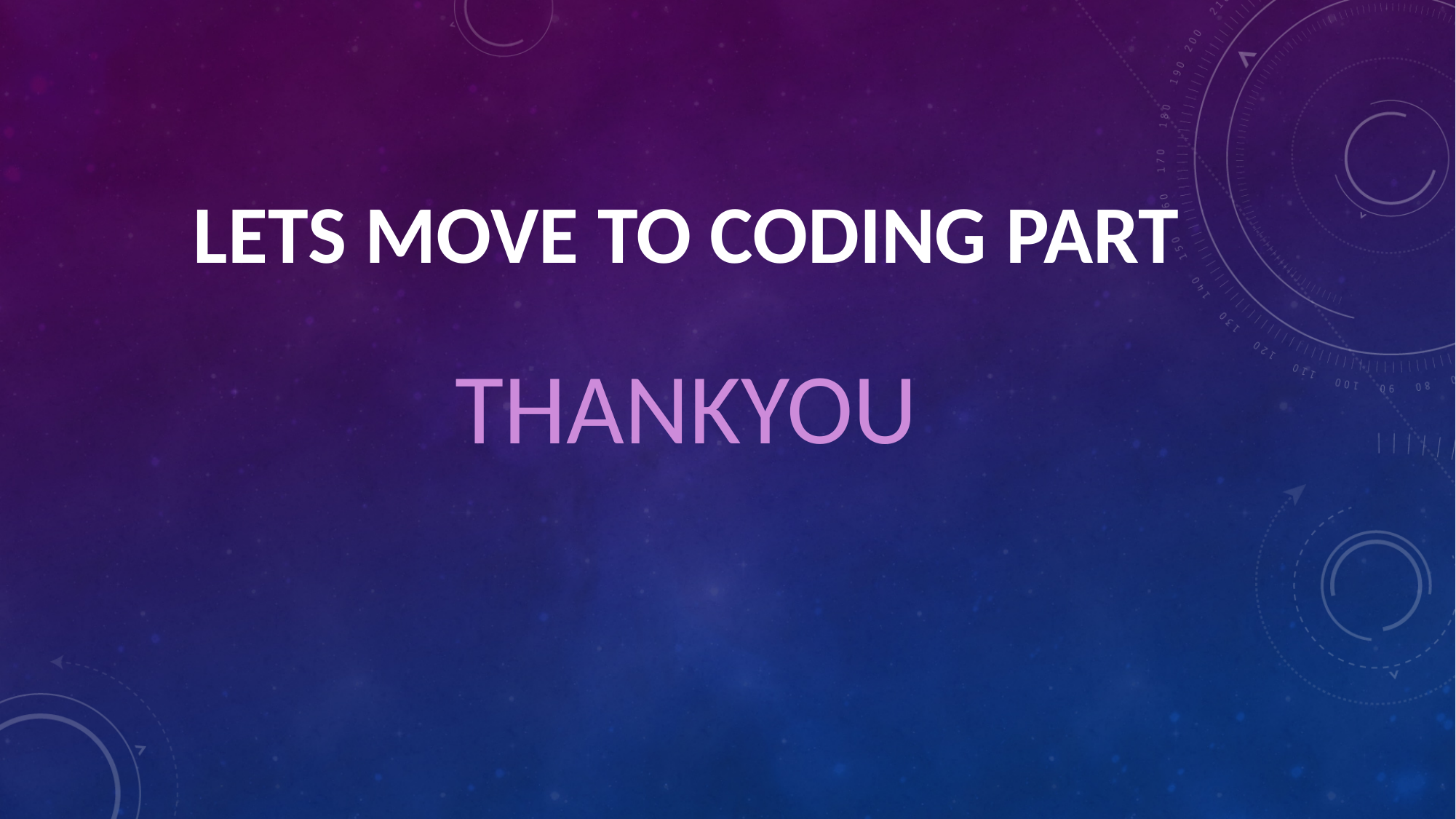

Lets move to coding part
# Thankyou